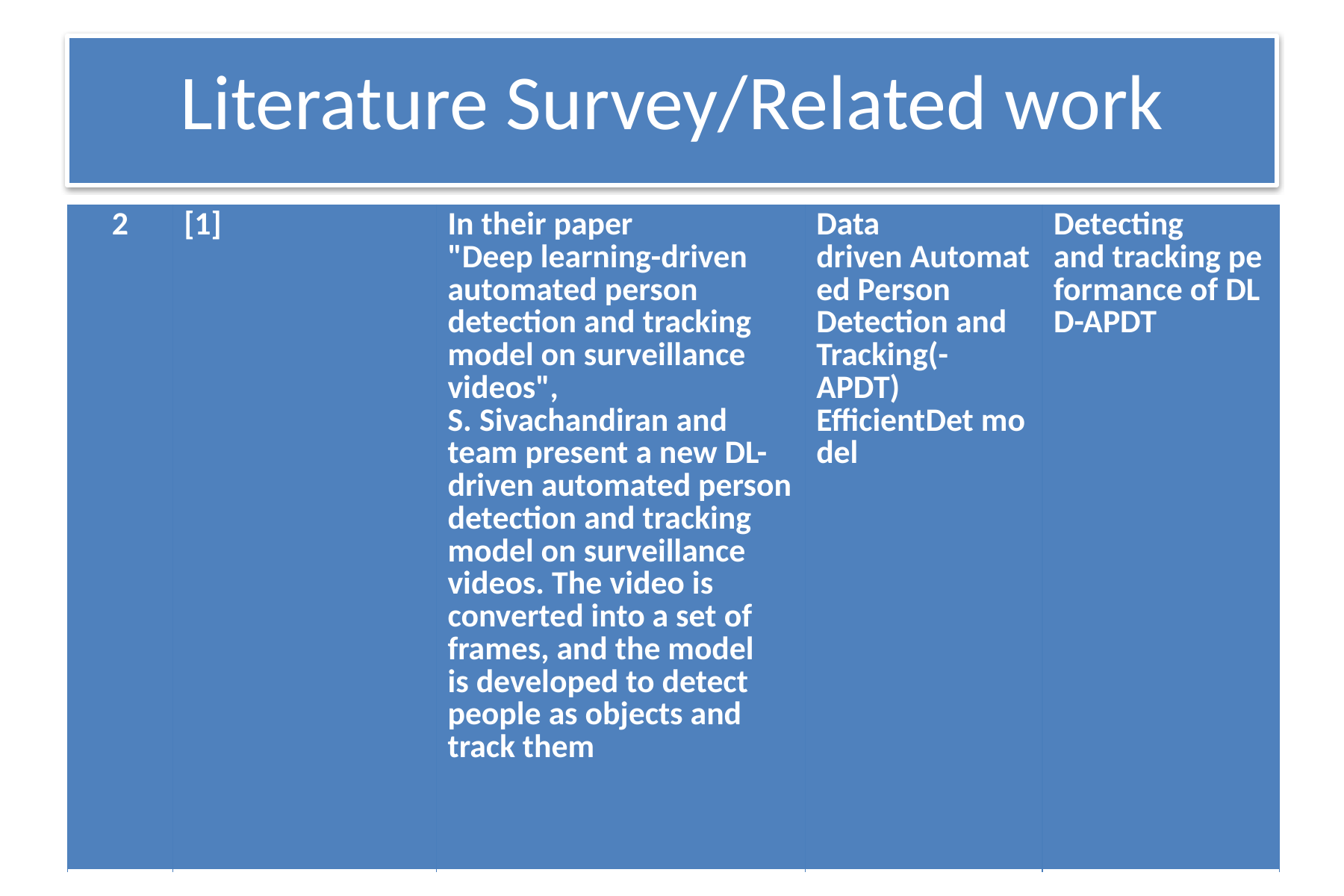

Literature Survey/Related work
#
| 2 | [1]​ | In their paper "Deep learning-driven automated person detection and tracking model on surveillance videos", S. Sivachandiran and team present a new DL-driven automated person detection and tracking model on surveillance videos. The video is converted into a set of frames, and the model is developed to detect people as objects and track them​ | Data driven Automated Person Detection and Tracking(-APDT)​ EfficientDet model​ | Detecting and tracking peformance of DLD-APDT​ |
| --- | --- | --- | --- | --- |